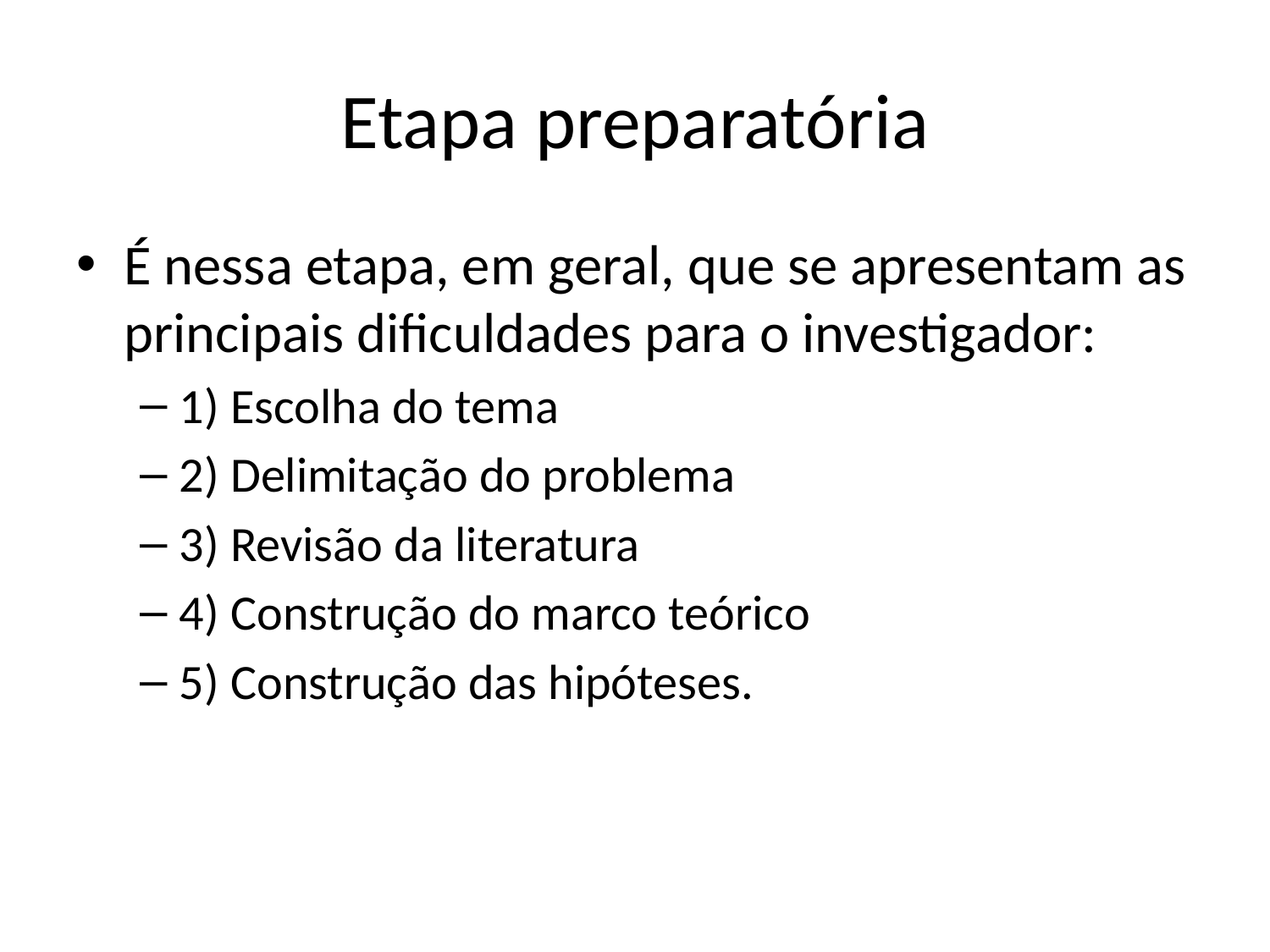

# Etapa preparatória
É nessa etapa, em geral, que se apresentam as principais dificuldades para o investigador:
1) Escolha do tema
2) Delimitação do problema
3) Revisão da literatura
4) Construção do marco teórico
5) Construção das hipóteses.